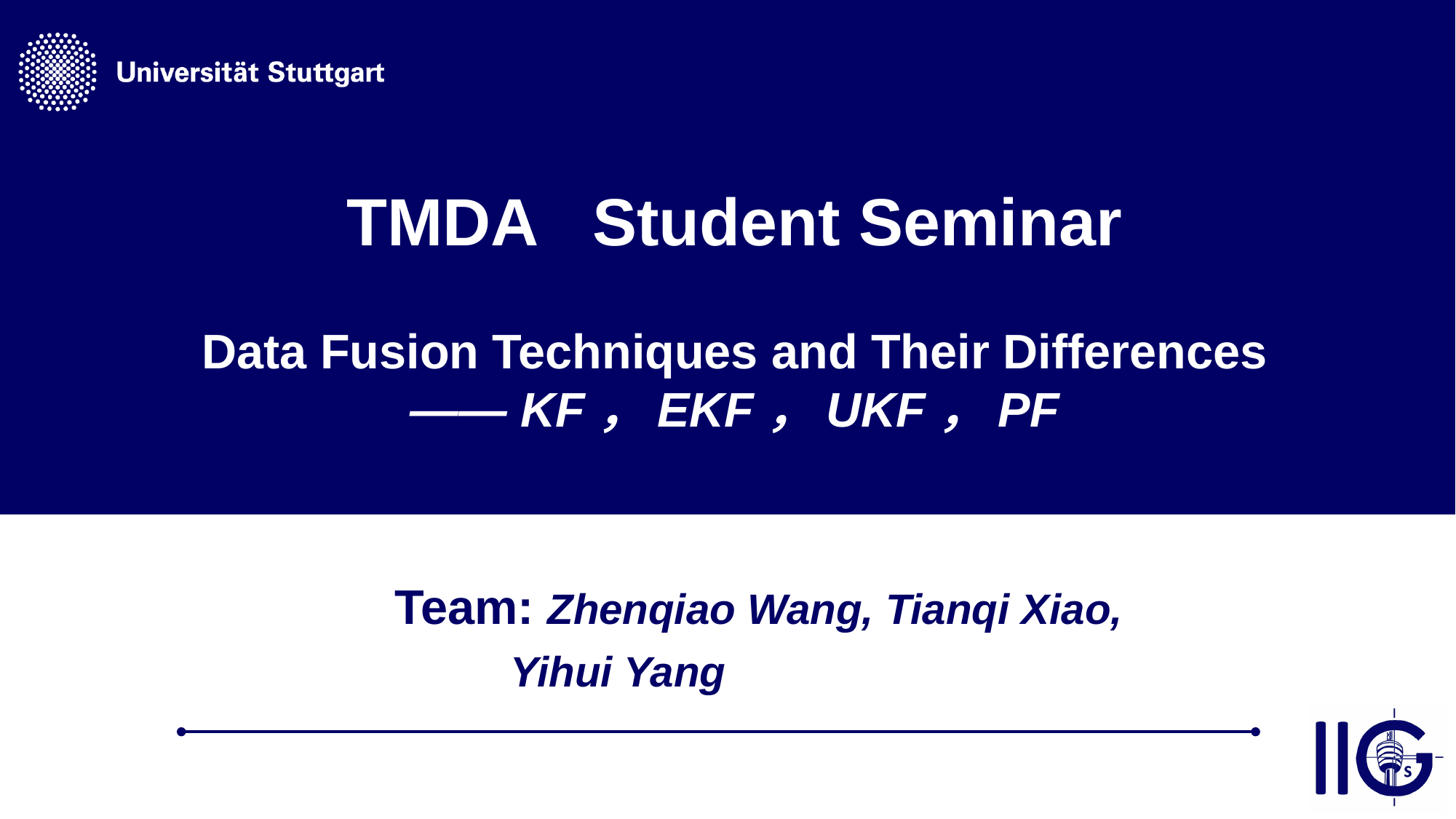

TMDA   Student Seminar
Data Fusion Techniques and Their Differences
—— KF，EKF，UKF，PF
Team: Zhenqiao Wang, Tianqi Xiao,
               Yihui Yang